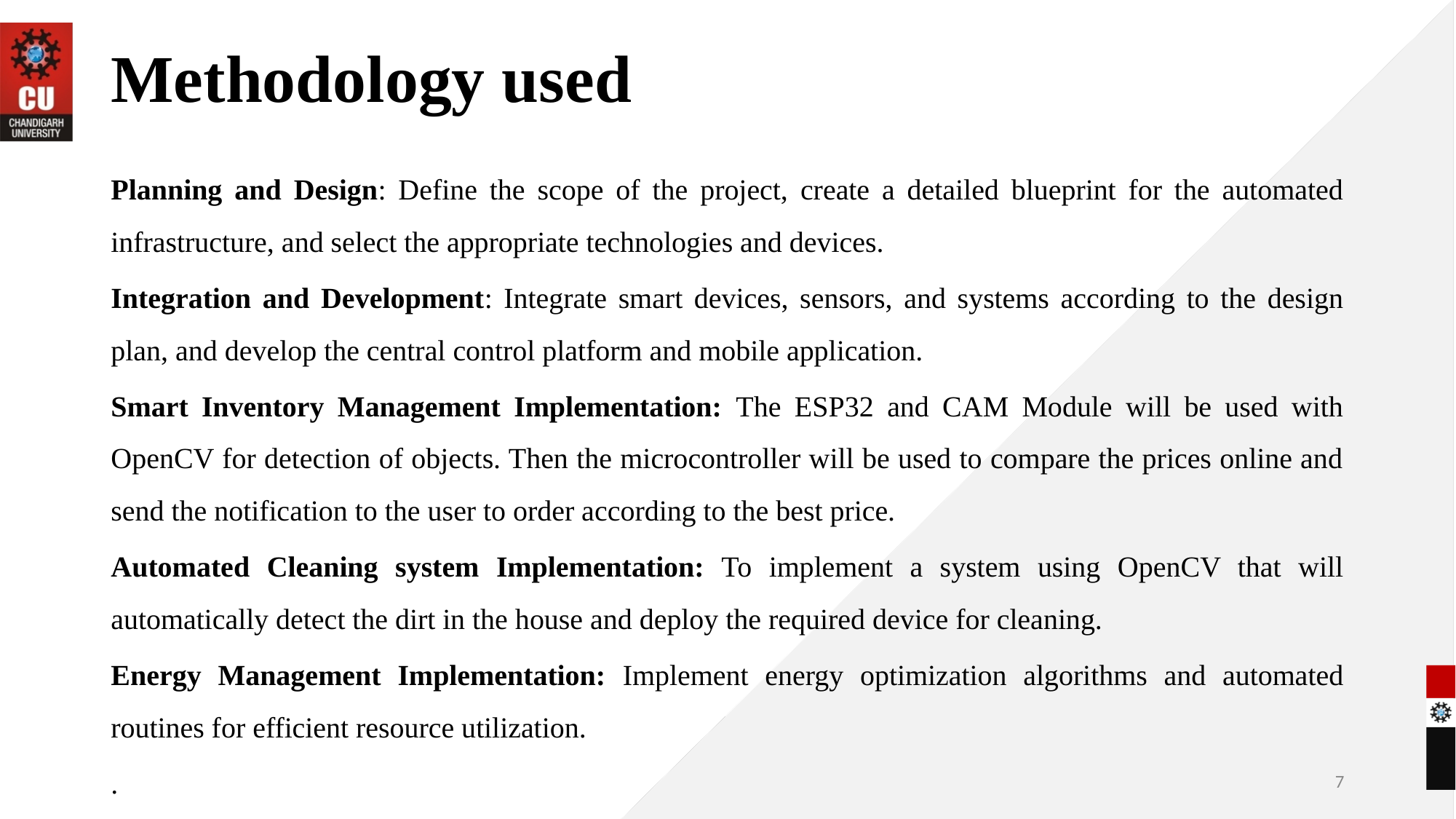

# Methodology used
Planning and Design: Define the scope of the project, create a detailed blueprint for the automated infrastructure, and select the appropriate technologies and devices.
Integration and Development: Integrate smart devices, sensors, and systems according to the design plan, and develop the central control platform and mobile application.
Smart Inventory Management Implementation: The ESP32 and CAM Module will be used with OpenCV for detection of objects. Then the microcontroller will be used to compare the prices online and send the notification to the user to order according to the best price.
Automated Cleaning system Implementation: To implement a system using OpenCV that will automatically detect the dirt in the house and deploy the required device for cleaning.
Energy Management Implementation: Implement energy optimization algorithms and automated routines for efficient resource utilization.
.

7